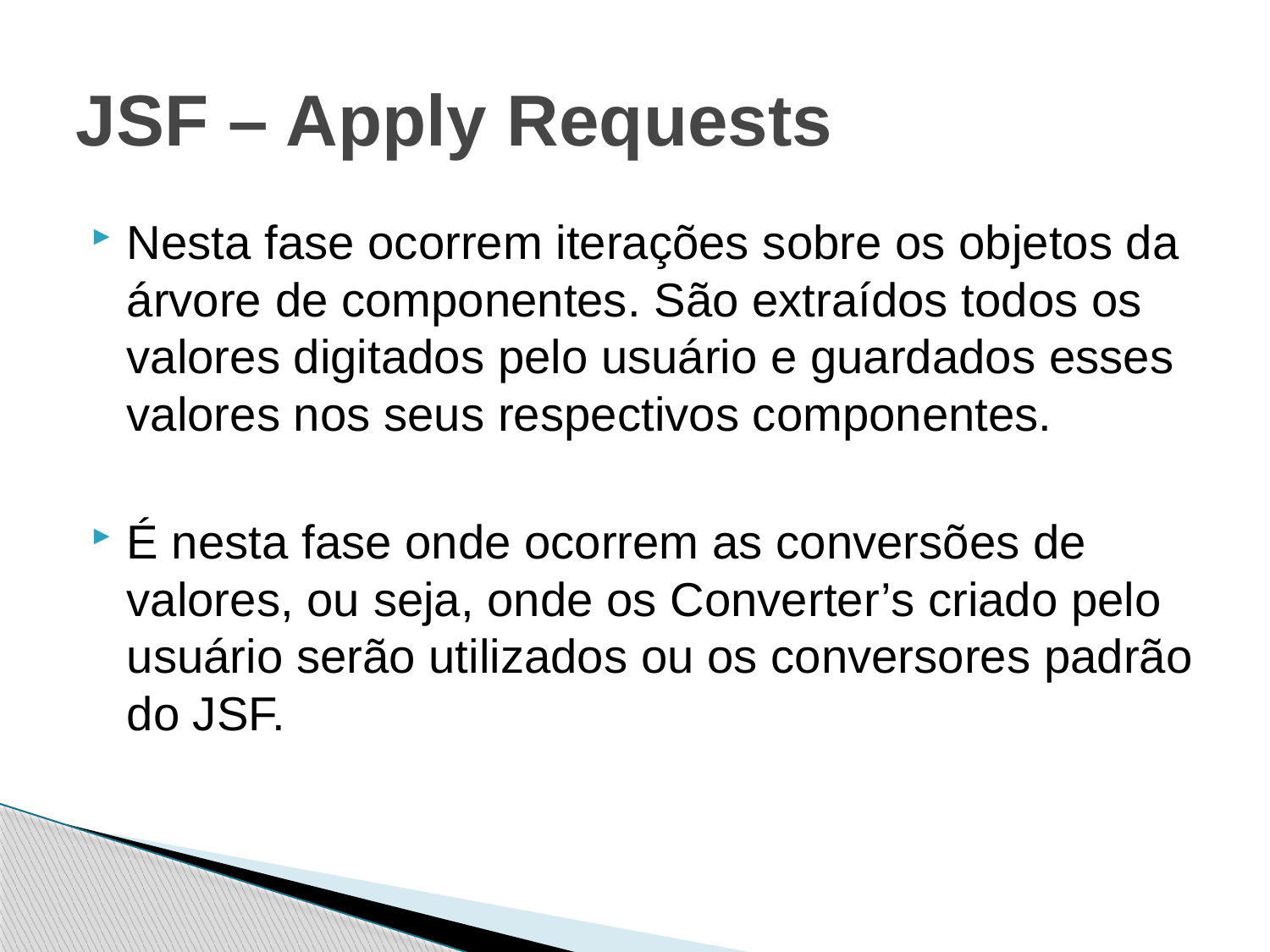

# JSF – Apply Requests
Nesta fase ocorrem iterações sobre os objetos da árvore de componentes. São extraídos todos os valores digitados pelo usuário e guardados esses valores nos seus respectivos componentes.

É nesta fase onde ocorrem as conversões de valores, ou seja, onde os Converter’s criado pelo usuário serão utilizados ou os conversores padrão do JSF.